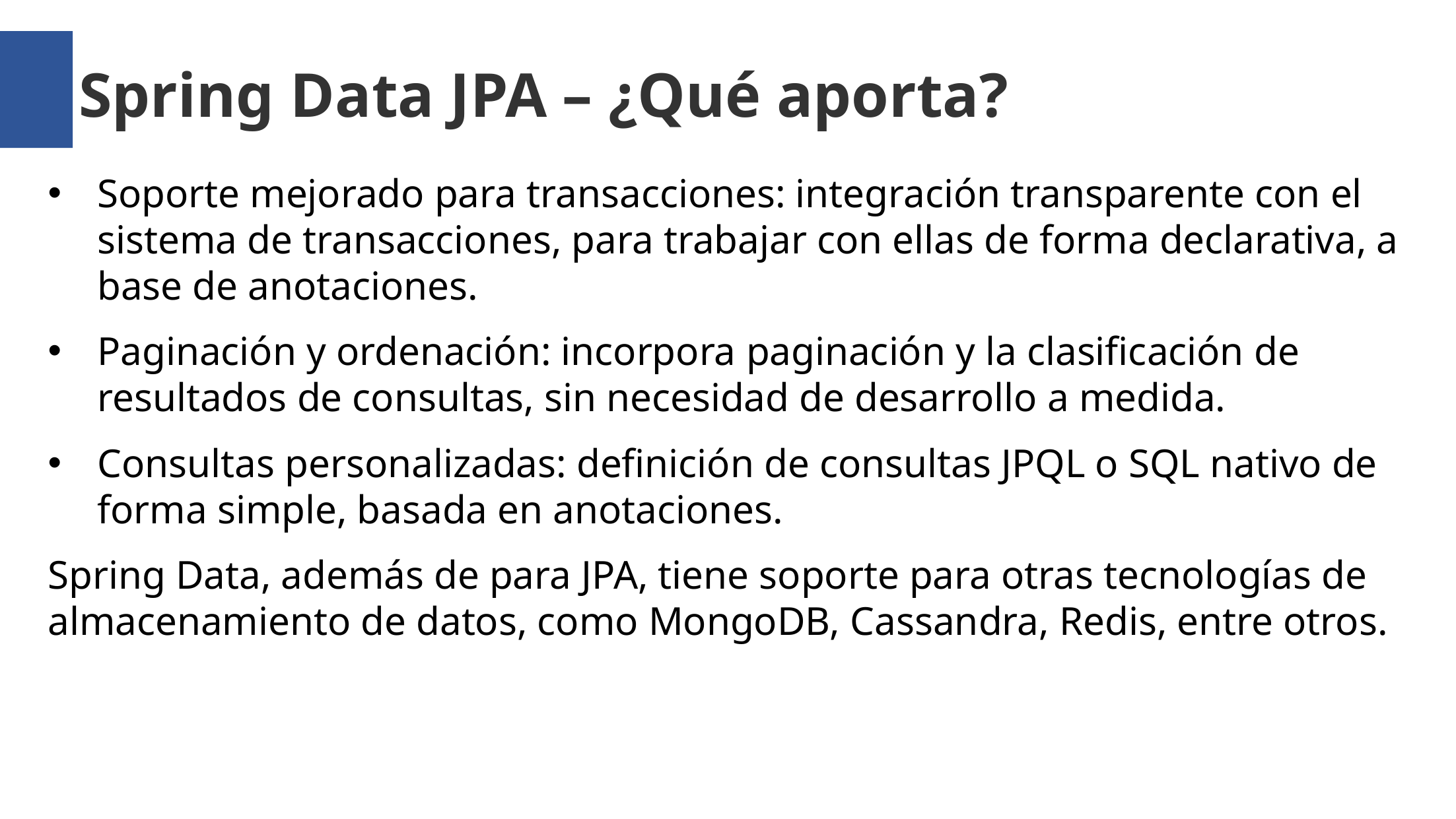

Spring Data JPA – ¿Qué aporta?
Soporte mejorado para transacciones: integración transparente con el sistema de transacciones, para trabajar con ellas de forma declarativa, a base de anotaciones.
Paginación y ordenación: incorpora paginación y la clasificación de resultados de consultas, sin necesidad de desarrollo a medida.
Consultas personalizadas: definición de consultas JPQL o SQL nativo de forma simple, basada en anotaciones.
Spring Data, además de para JPA, tiene soporte para otras tecnologías de almacenamiento de datos, como MongoDB, Cassandra, Redis, entre otros.